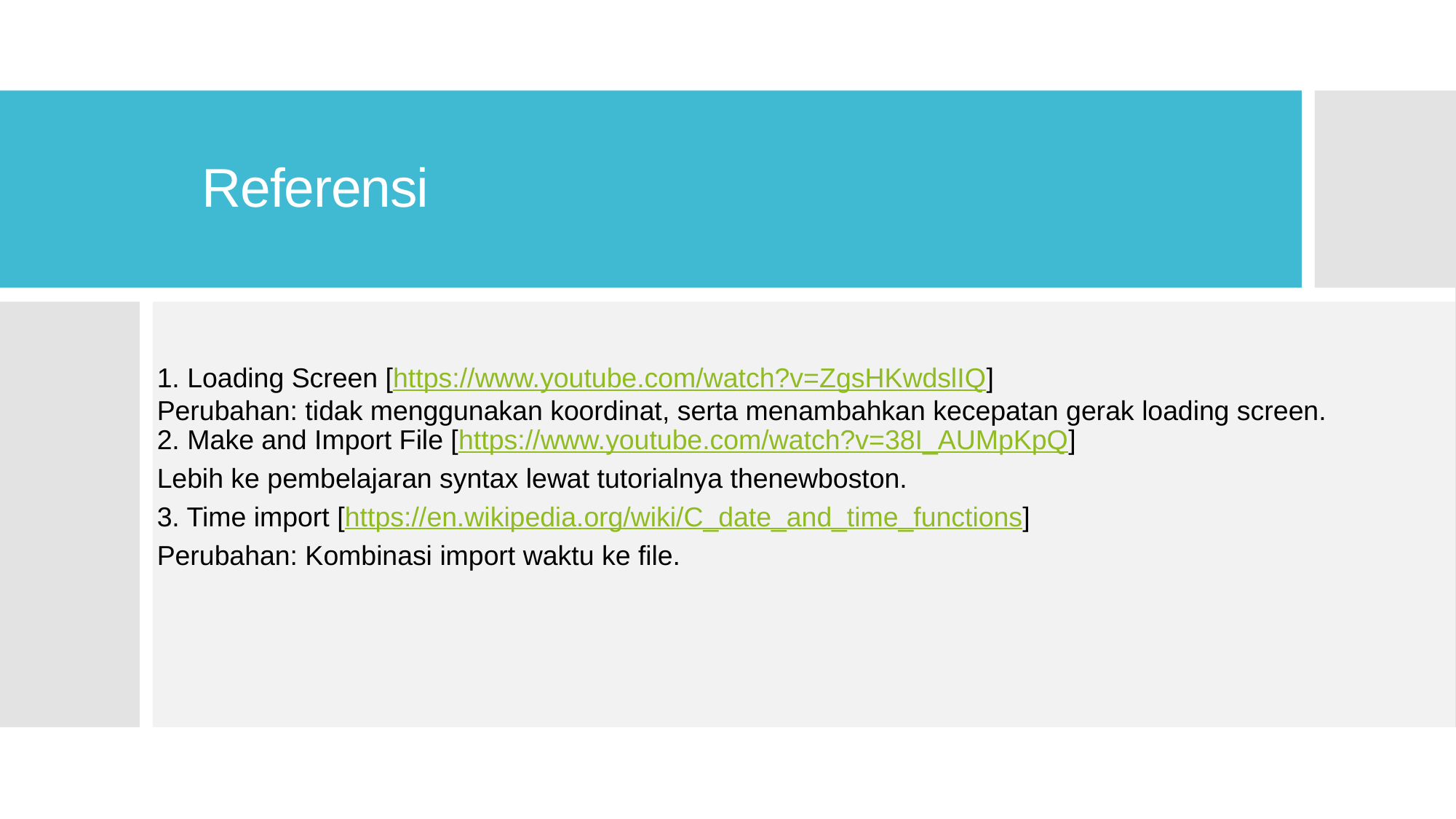

# Referensi

1. Loading Screen [https://www.youtube.com/watch?v=ZgsHKwdslIQ]
Perubahan: tidak menggunakan koordinat, serta menambahkan kecepatan gerak loading screen.
2. Make and Import File [https://www.youtube.com/watch?v=38I_AUMpKpQ]
Lebih ke pembelajaran syntax lewat tutorialnya thenewboston.
3. Time import [https://en.wikipedia.org/wiki/C_date_and_time_functions]
Perubahan: Kombinasi import waktu ke file.